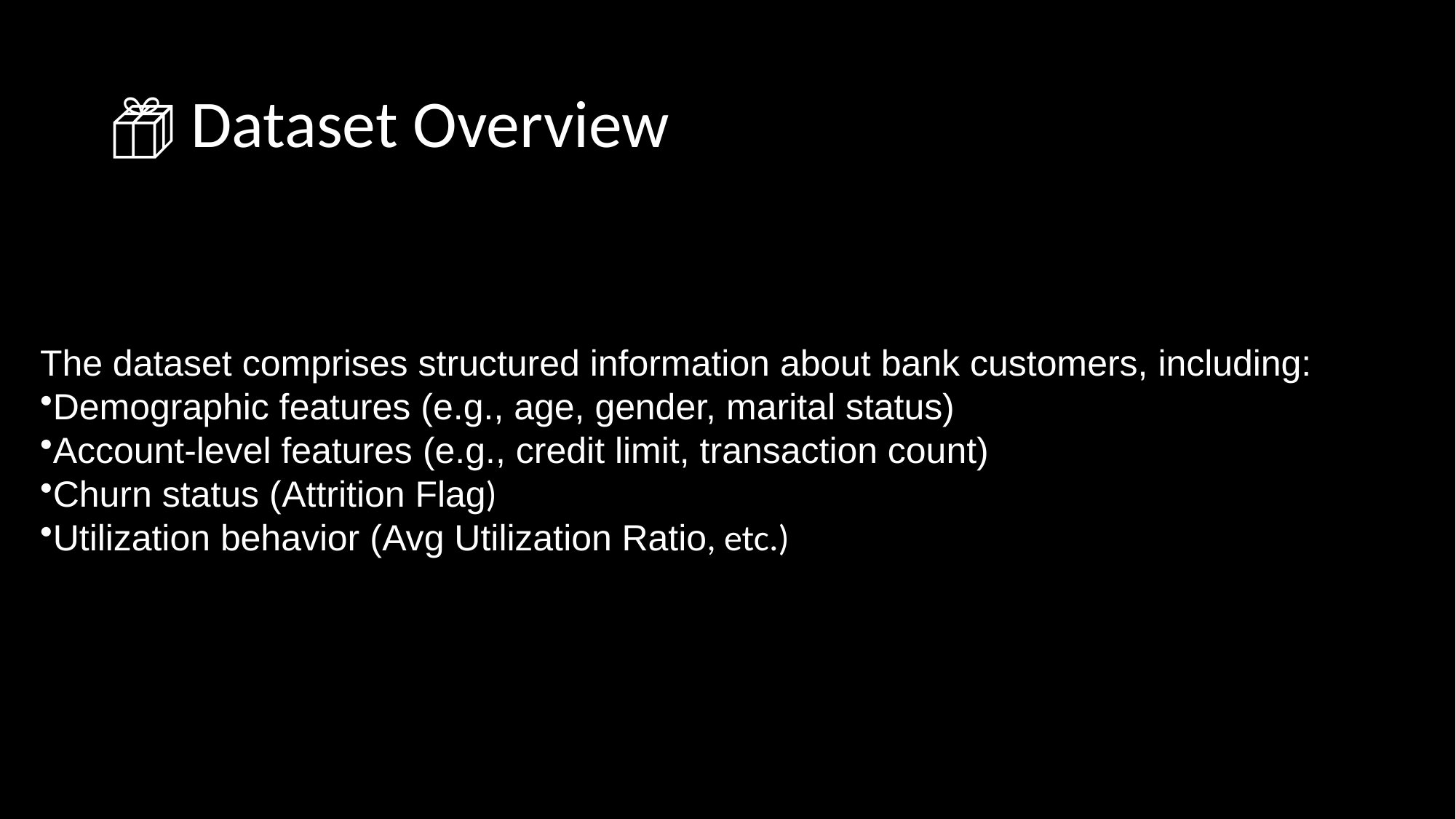

# 📦 Dataset Overview
The dataset comprises structured information about bank customers, including:
Demographic features (e.g., age, gender, marital status)
Account-level features (e.g., credit limit, transaction count)
Churn status (Attrition Flag)
Utilization behavior (Avg Utilization Ratio, etc.)